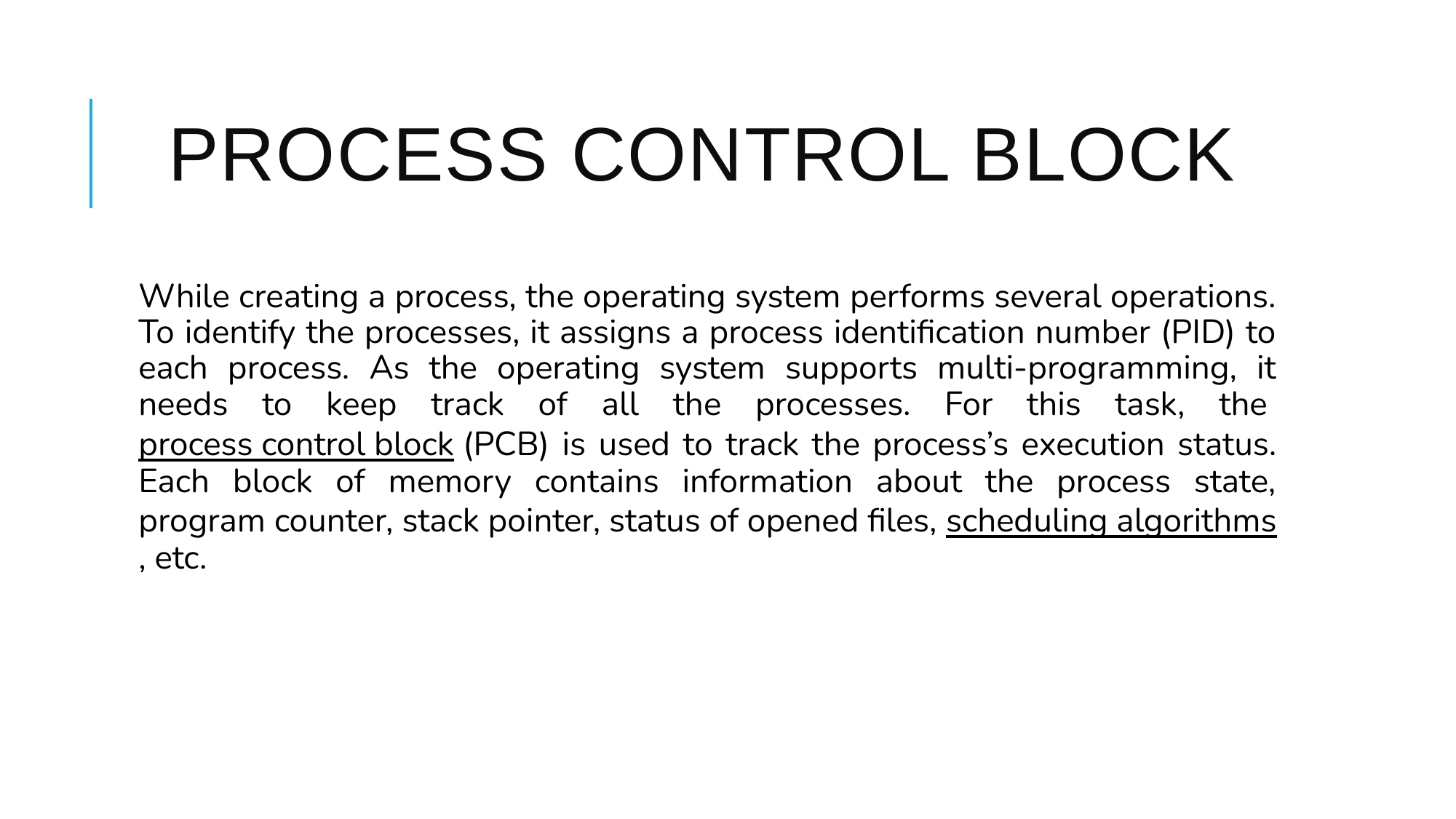

# Process Control Block
While creating a process, the operating system performs several operations. To identify the processes, it assigns a process identification number (PID) to each process. As the operating system supports multi-programming, it needs to keep track of all the processes. For this task, the process control block (PCB) is used to track the process’s execution status. Each block of memory contains information about the process state, program counter, stack pointer, status of opened files, scheduling algorithms, etc.